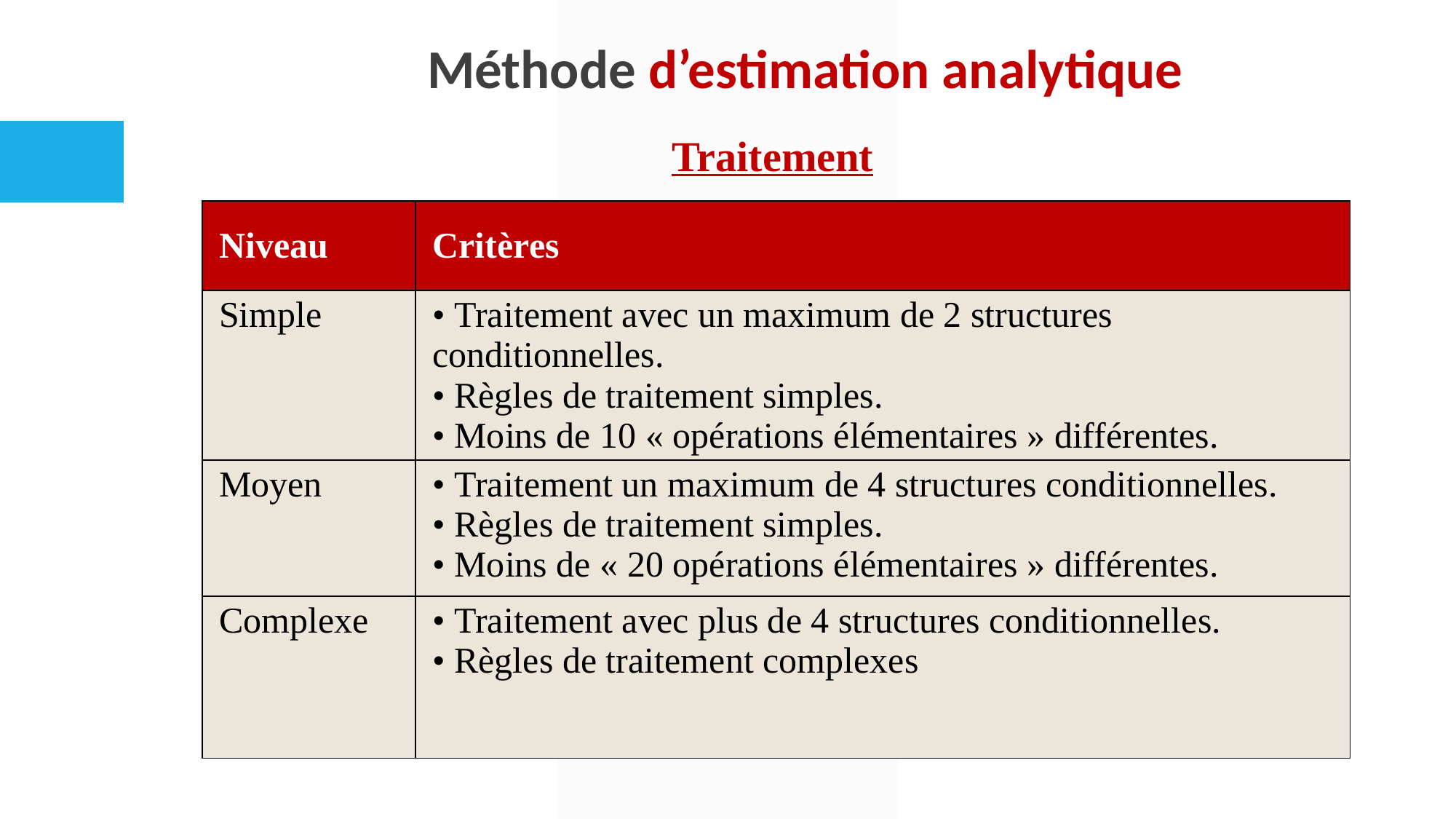

# Méthode d’estimation analytique
Traitement
| Niveau | Critères |
| --- | --- |
| Simple | • Traitement avec un maximum de 2 structures conditionnelles. • Règles de traitement simples. • Moins de 10 « opérations élémentaires » différentes. |
| Moyen | • Traitement un maximum de 4 structures conditionnelles. • Règles de traitement simples. • Moins de « 20 opérations élémentaires » différentes. |
| Complexe | • Traitement avec plus de 4 structures conditionnelles. • Règles de traitement complexes |